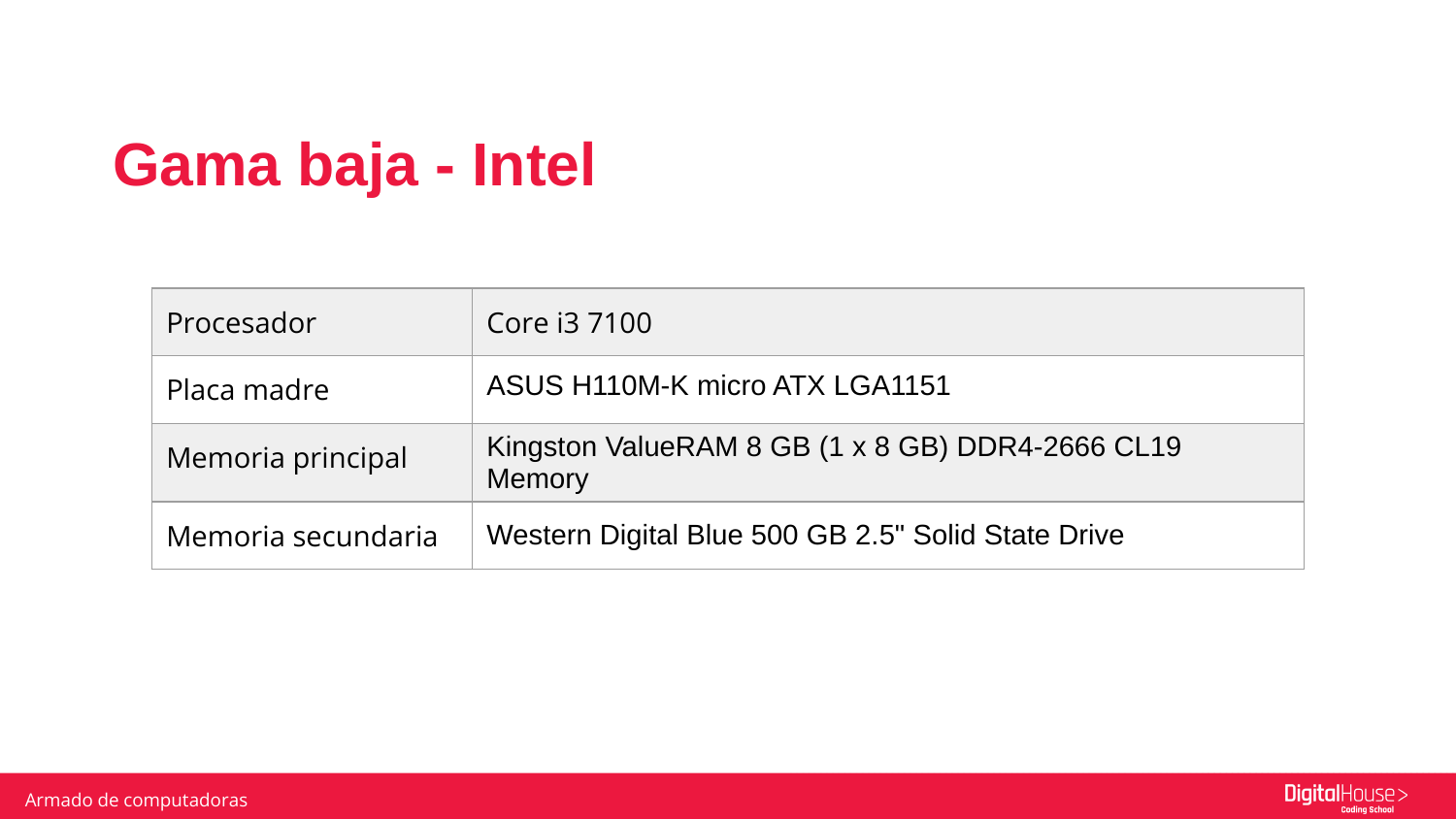

Gama baja - Intel

| Procesador | Core i3 7100 |
| --- | --- |
| Placa madre | ASUS H110M-K micro ATX LGA1151 |
| Memoria principal | Kingston ValueRAM 8 GB (1 x 8 GB) DDR4-2666 CL19 Memory |
| Memoria secundaria | Western Digital Blue 500 GB 2.5" Solid State Drive |